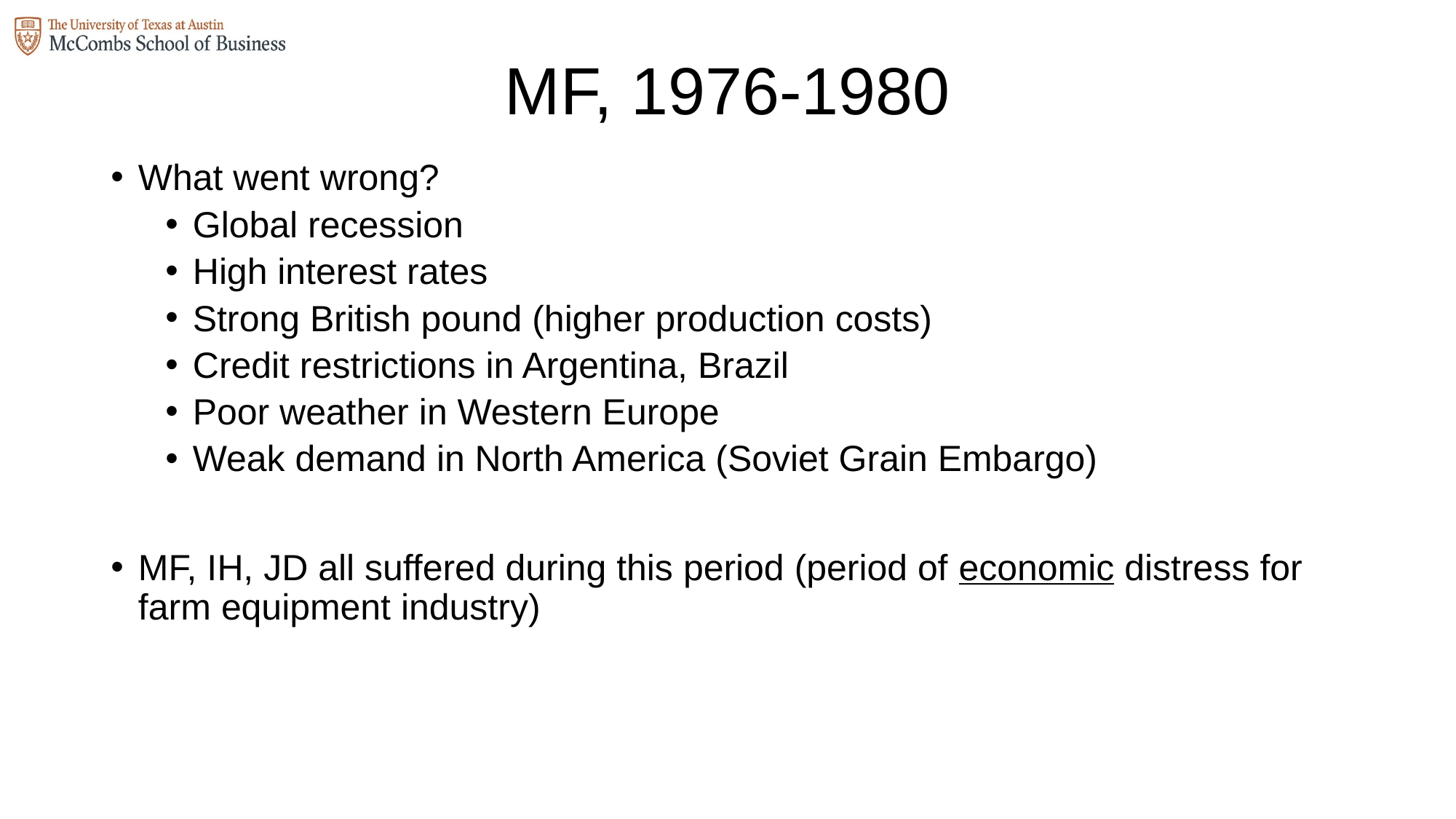

# MF, 1976-1980
What went wrong?
Global recession
High interest rates
Strong British pound (higher production costs)
Credit restrictions in Argentina, Brazil
Poor weather in Western Europe
Weak demand in North America (Soviet Grain Embargo)

MF, IH, JD all suffered during this period (period of economic distress for farm equipment industry)